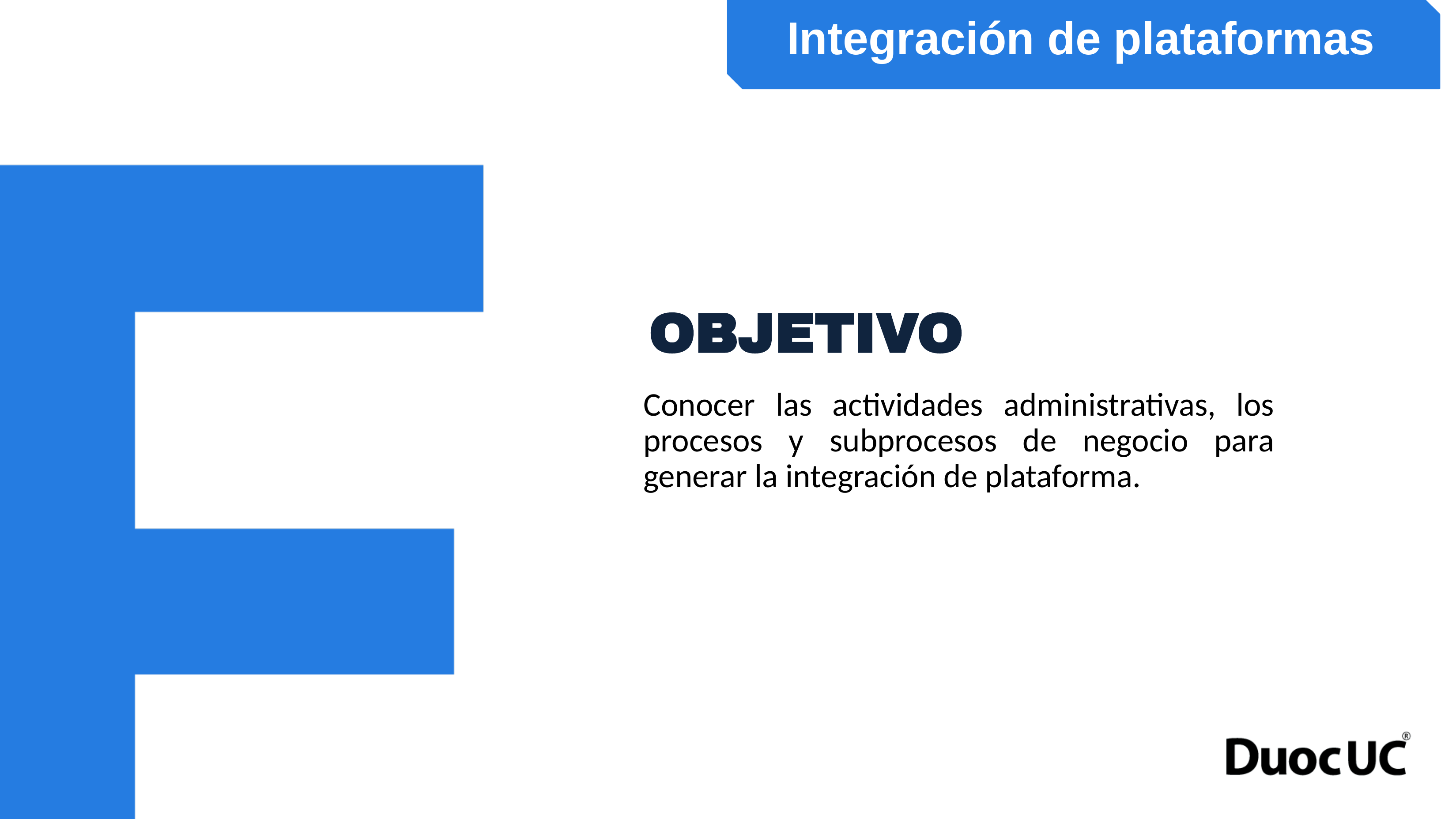

Integración de plataformas
OBJETIVO
# Conocer las actividades administrativas, los procesos y subprocesos de negocio para generar la integración de plataforma.